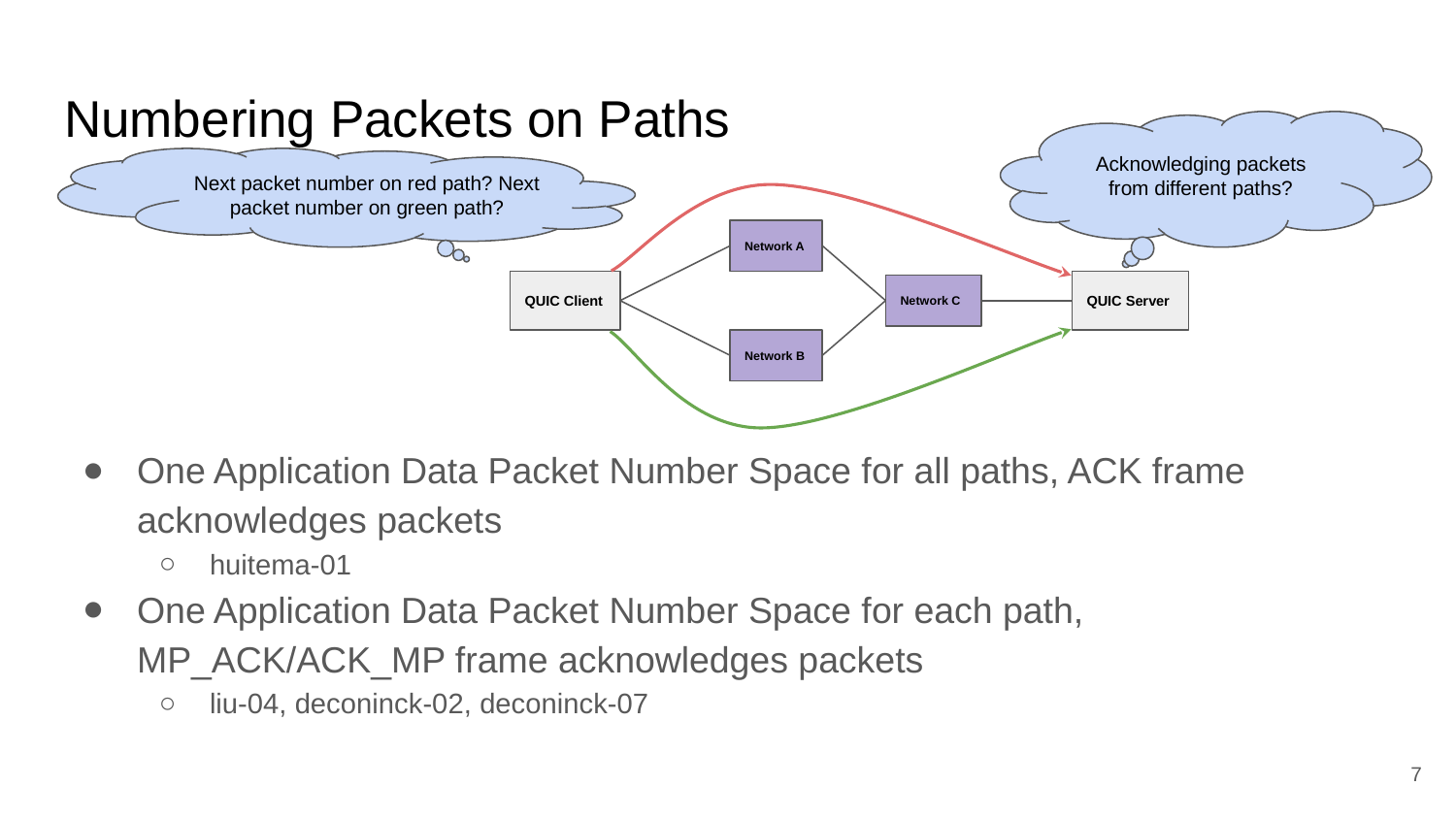

# Numbering Packets on Paths
Acknowledging packets from different paths?
Next packet number on red path? Next packet number on green path?

Network A
QUIC Server
QUIC Client
Network C
Network B

One Application Data Packet Number Space for all paths, ACK frame acknowledges packets
huitema-01
One Application Data Packet Number Space for each path, MP_ACK/ACK_MP frame acknowledges packets
liu-04, deconinck-02, deconinck-07
7